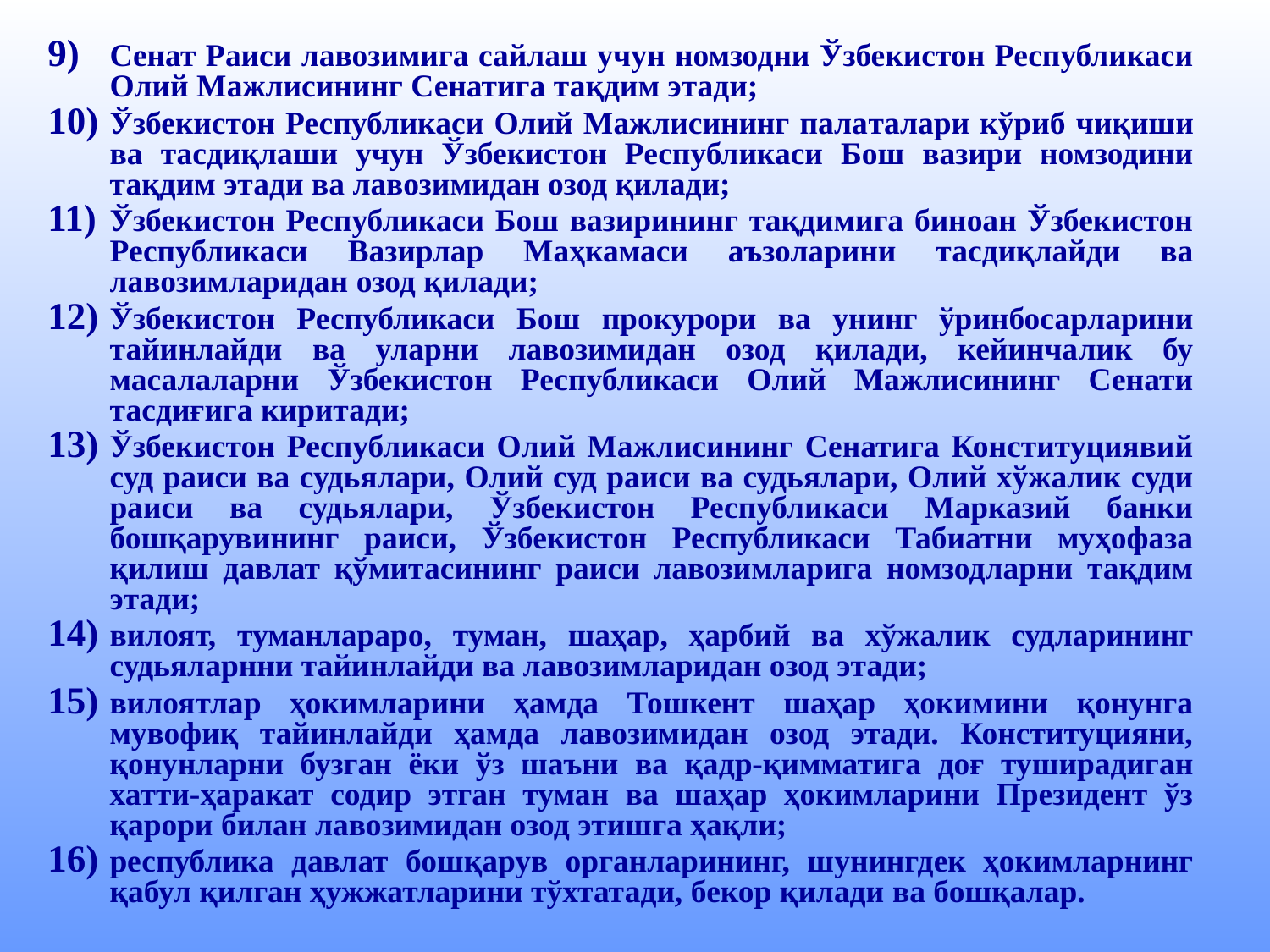

Сенат Раиси лавозимига сайлаш учун номзодни Ўзбекистон Республикаси Олий Мажлисининг Сенатига тақдим этади;
Ўзбекистон Республикаси Олий Мажлисининг палаталари кўриб чиқиши ва тасдиқлаши учун Ўзбекистон Республикаси Бош вазири номзодини тақдим этади ва лавозимидан озод қилади;
Ўзбекистон Республикаси Бош вазирининг тақдимига биноан Ўзбекистон Республикаси Вазирлар Маҳкамаси аъзоларини тасдиқлайди ва лавозимларидан озод қилади;
Ўзбекистон Республикаси Бош прокурори ва унинг ўринбосарларини тайинлайди ва уларни лавозимидан озод қилади, кейинчалик бу масалаларни Ўзбекистон Республикаси Олий Мажлисининг Сенати тасдиғига киритади;
Ўзбекистон Республикаси Олий Мажлисининг Сенатига Конституциявий суд раиси ва судьялари, Олий суд раиси ва судьялари, Олий хўжалик суди раиси ва судьялари, Ўзбекистон Республикаси Марказий банки бошқарувининг раиси, Ўзбекистон Республикаси Табиатни муҳофаза қилиш давлат қўмитасининг раиси лавозимларига номзодларни тақдим этади;
вилоят, туманлараро, туман, шаҳар, ҳарбий ва хўжалик судларининг судьяларнни тайинлайди ва лавозимларидан озод этади;
вилоятлар ҳокимларини ҳамда Тошкент шаҳар ҳокимини қонунга мувофиқ тайинлайди ҳамда лавозимидан озод этади. Конституцияни, қонунларни бузган ёки ўз шаъни ва қадр-қимматига доғ туширадиган хатти-ҳаракат содир этган туман ва шаҳар ҳокимларини Президент ўз қарори билан лавозимидан озод этишга ҳақли;
республика давлат бошқарув органларининг, шунингдек ҳокимларнинг қабул қилган ҳужжатларини тўхтатади, бекор қилади ва бошқалар.